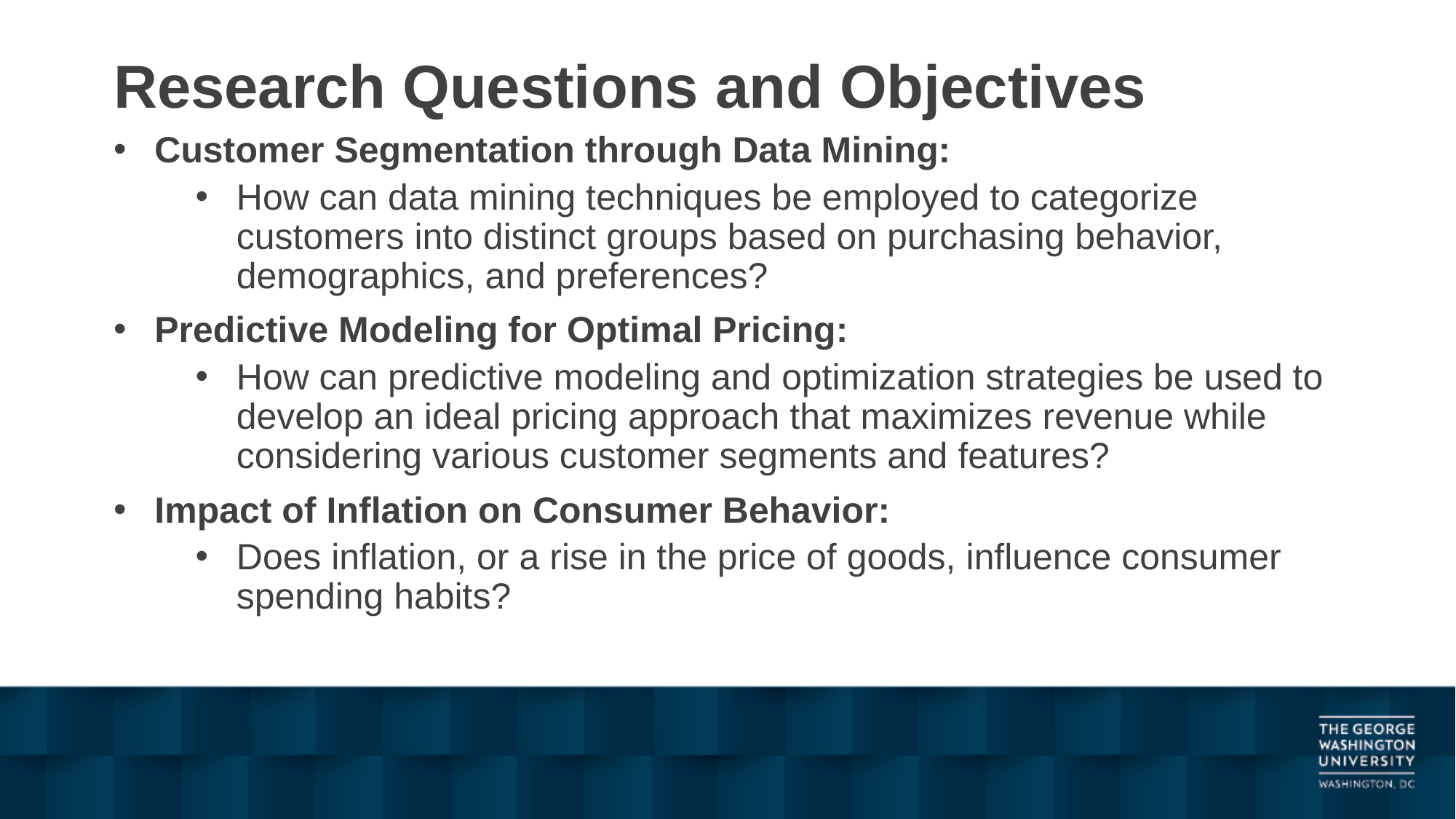

# Research Questions and Objectives
Customer Segmentation through Data Mining:
How can data mining techniques be employed to categorize customers into distinct groups based on purchasing behavior, demographics, and preferences?
Predictive Modeling for Optimal Pricing:
How can predictive modeling and optimization strategies be used to develop an ideal pricing approach that maximizes revenue while considering various customer segments and features?
Impact of Inflation on Consumer Behavior:
Does inflation, or a rise in the price of goods, influence consumer spending habits?